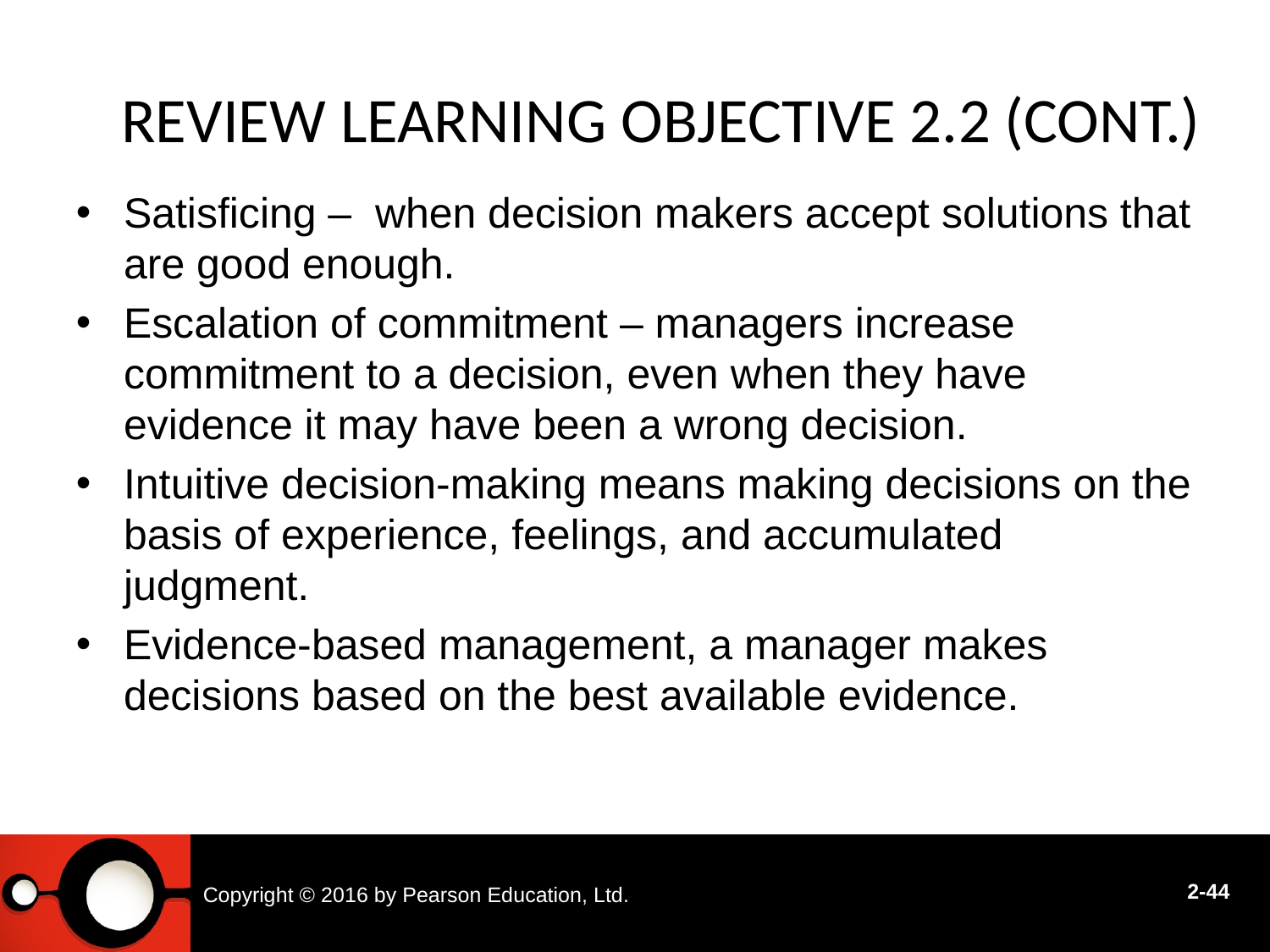

# Review Learning objective 2.2 (cont.)
Satisficing –  when decision makers accept solutions that are good enough.
Escalation of commitment – managers increase commitment to a decision, even when they have evidence it may have been a wrong decision.
Intuitive decision-making means making decisions on the basis of experience, feelings, and accumulated judgment.
Evidence-based management, a manager makes decisions based on the best available evidence.
Copyright © 2016 by Pearson Education, Ltd.
2-44